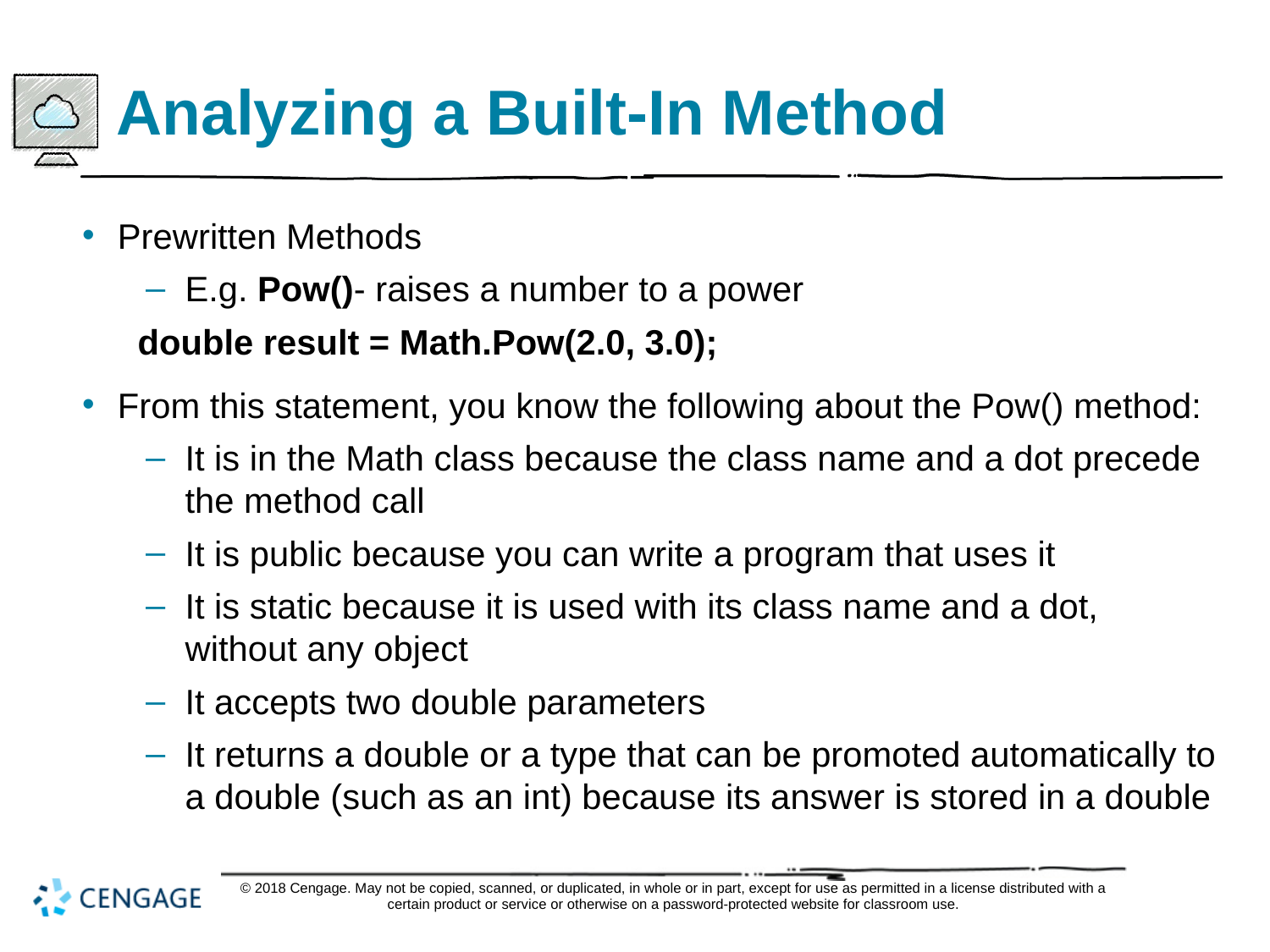

# Analyzing a Built-In Method
Prewritten Methods
E.g. Pow()- raises a number to a power
double result = Math.Pow(2.0, 3.0);
From this statement, you know the following about the Pow() method:
It is in the Math class because the class name and a dot precede the method call
It is public because you can write a program that uses it
It is static because it is used with its class name and a dot, without any object
It accepts two double parameters
It returns a double or a type that can be promoted automatically to a double (such as an int) because its answer is stored in a double
© 2018 Cengage. May not be copied, scanned, or duplicated, in whole or in part, except for use as permitted in a license distributed with a certain product or service or otherwise on a password-protected website for classroom use.